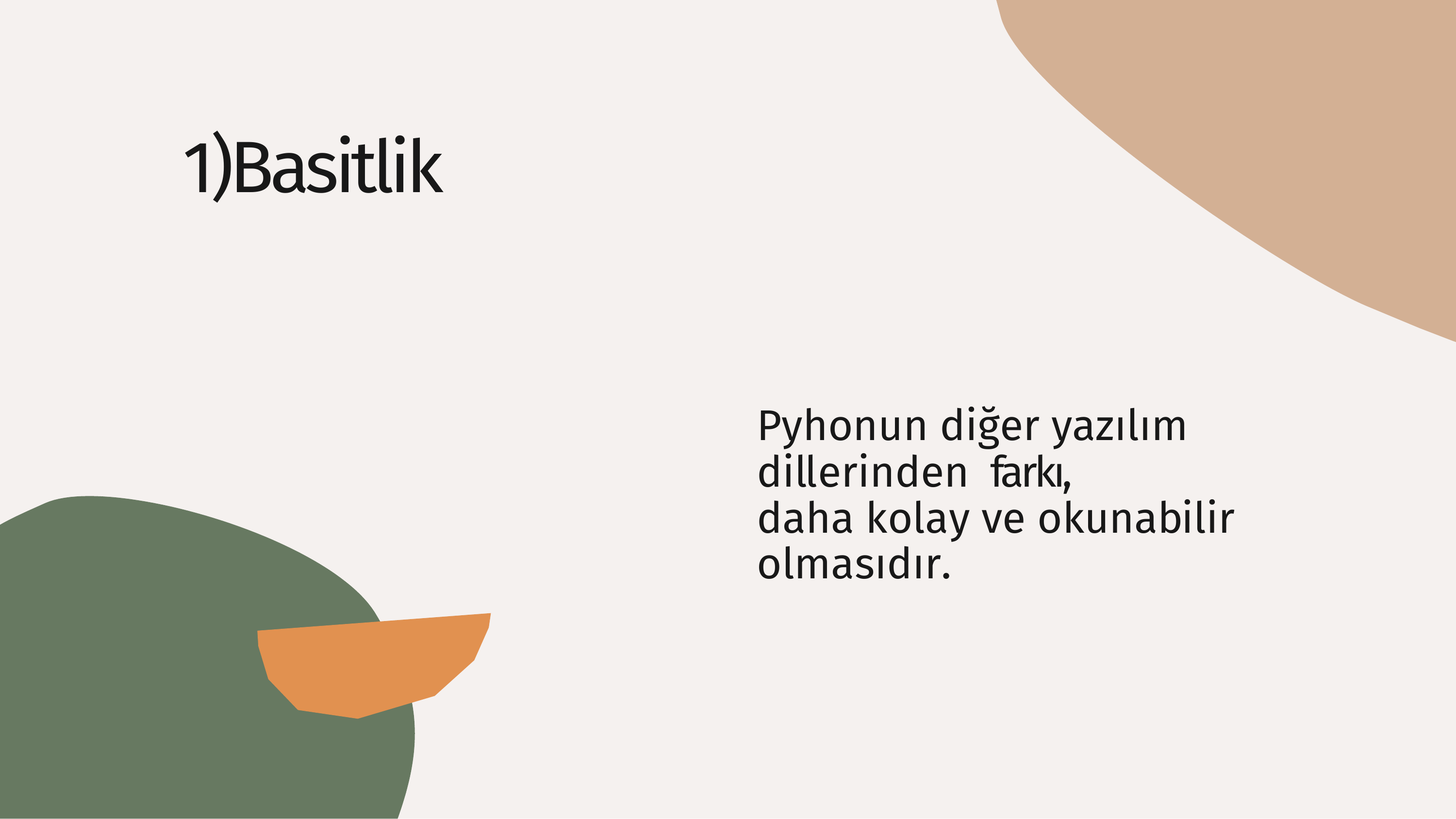

# 1)Basitlik
Pyhonun diğer yazılım dillerinden  farkı,
daha kolay ve okunabilir olmasıdır.